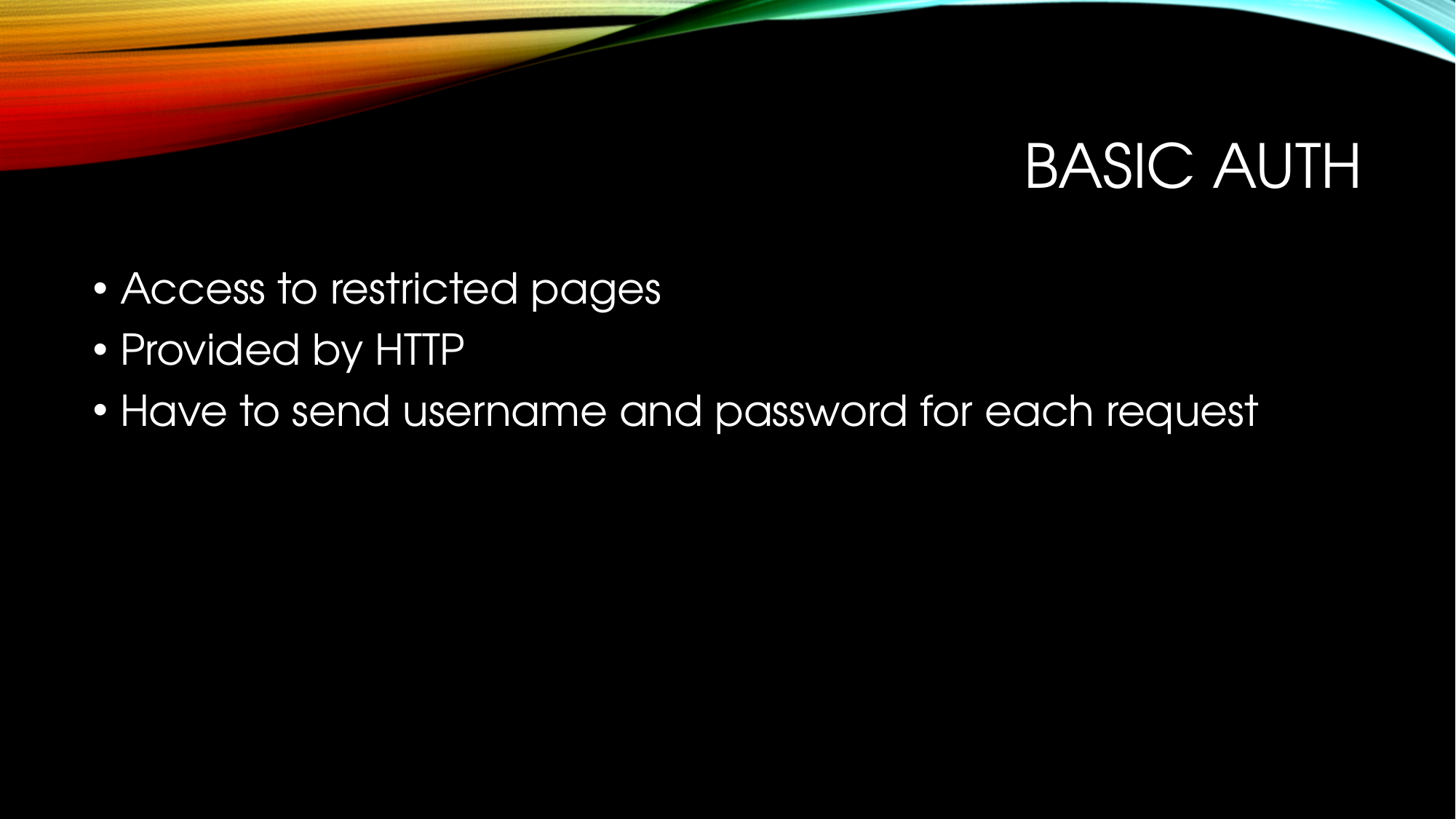

# Basic auth
Access to restricted pages
Provided by HTTP
Have to send username and password for each request